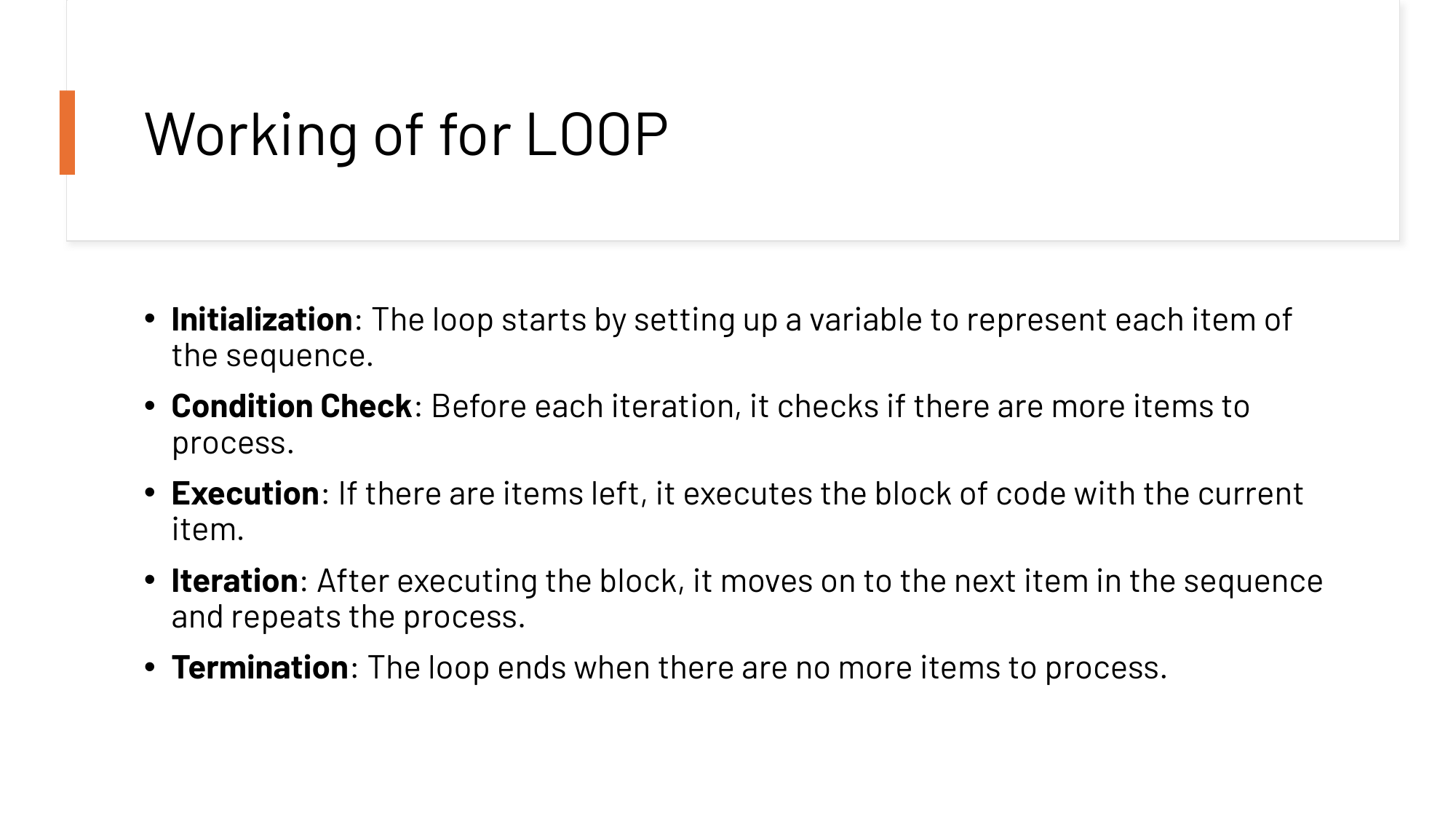

# Working of for LOOP

Initialization: The loop starts by setting up a variable to represent each item of the sequence.
Condition Check: Before each iteration, it checks if there are more items to process.
Execution: If there are items left, it executes the block of code with the current item.
Iteration: After executing the block, it moves on to the next item in the sequence and repeats the process.
Termination: The loop ends when there are no more items to process.